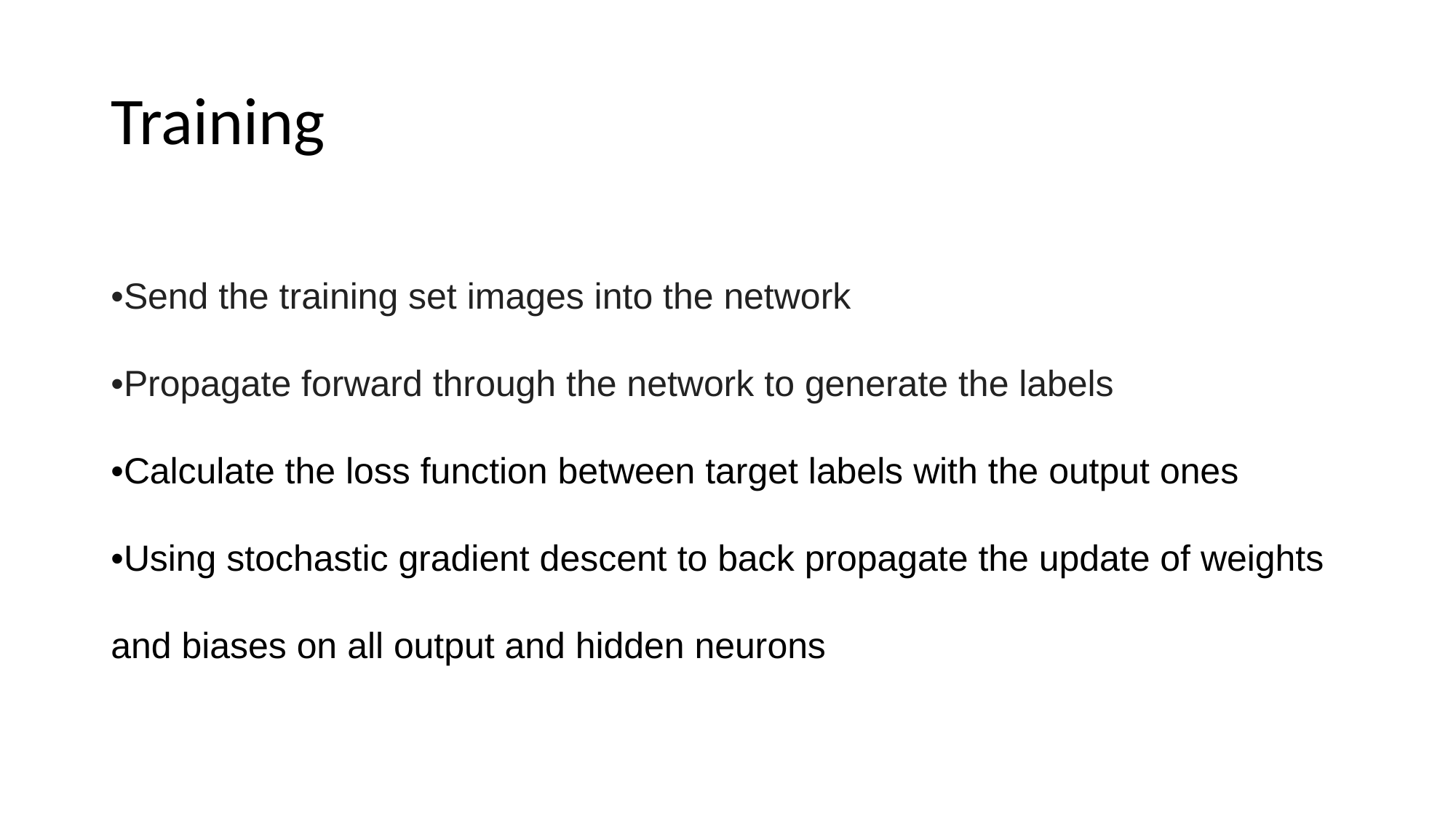

# Training
•Send the training set images into the network
•Propagate forward through the network to generate the labels
•Calculate the loss function between target labels with the output ones
•Using stochastic gradient descent to back propagate the update of weights and biases on all output and hidden neurons